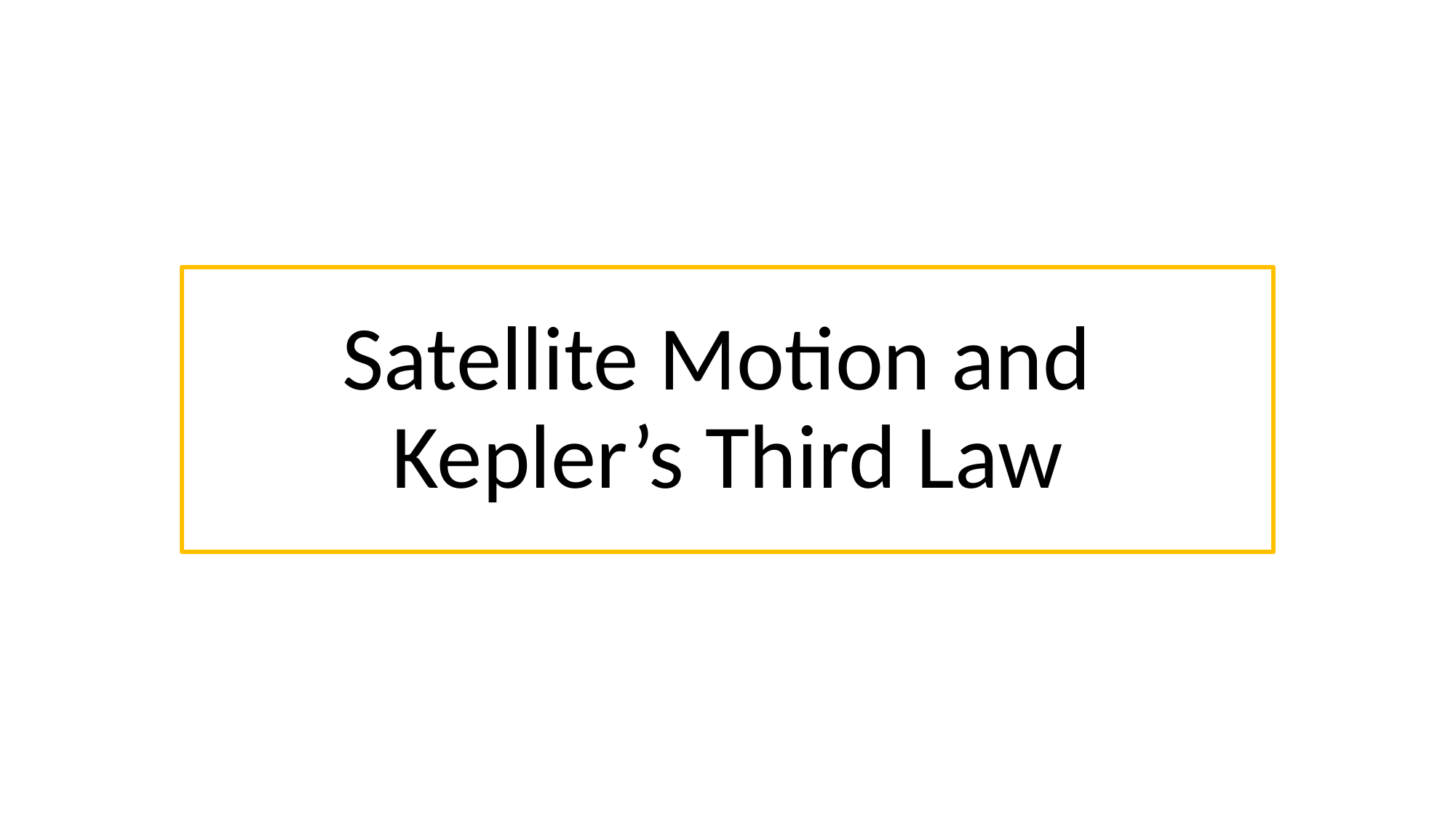

# Satellite Motion and Kepler’s Third Law